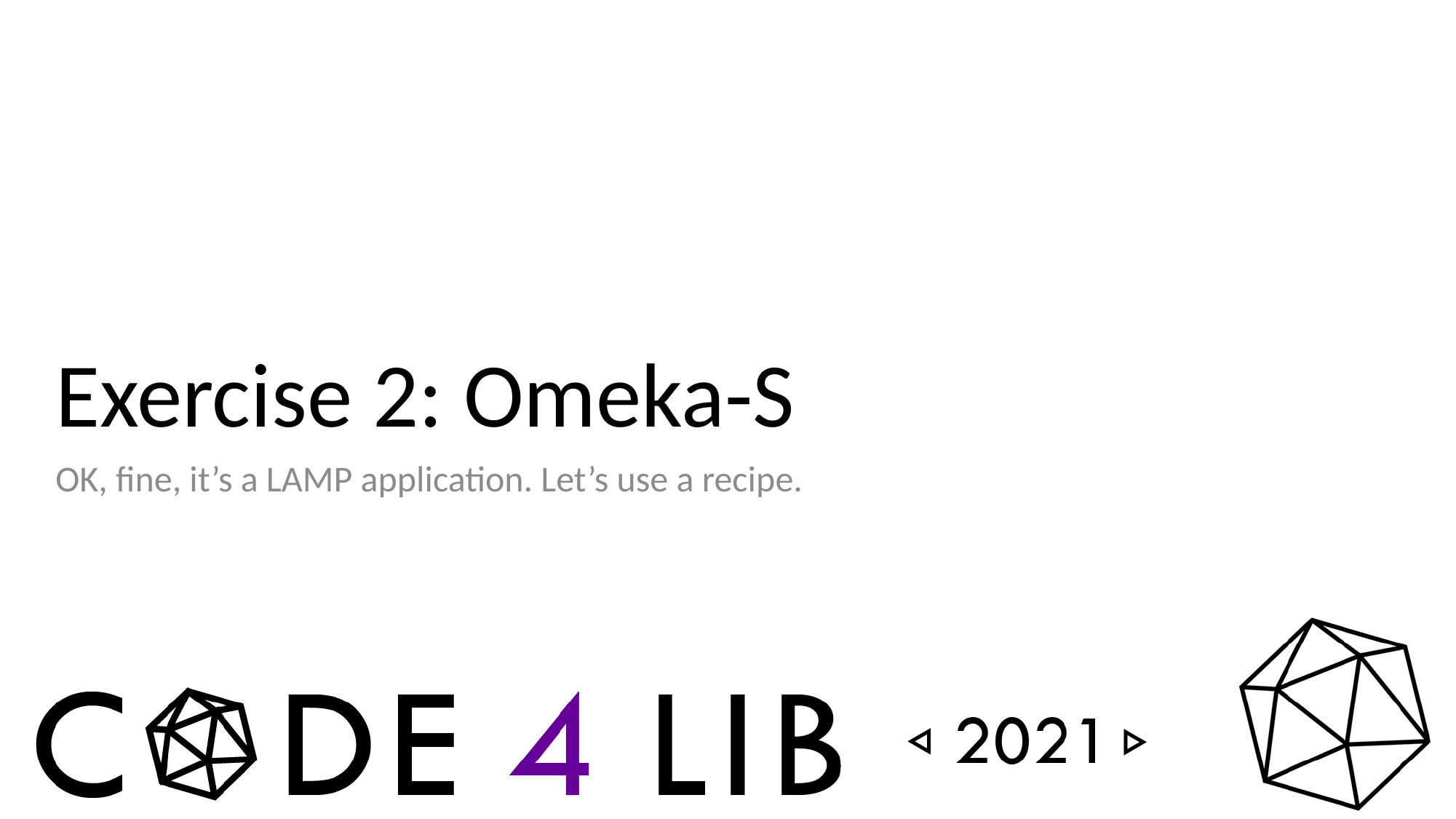

# Exercise 2: Omeka-S
OK, fine, it’s a LAMP application. Let’s use a recipe.